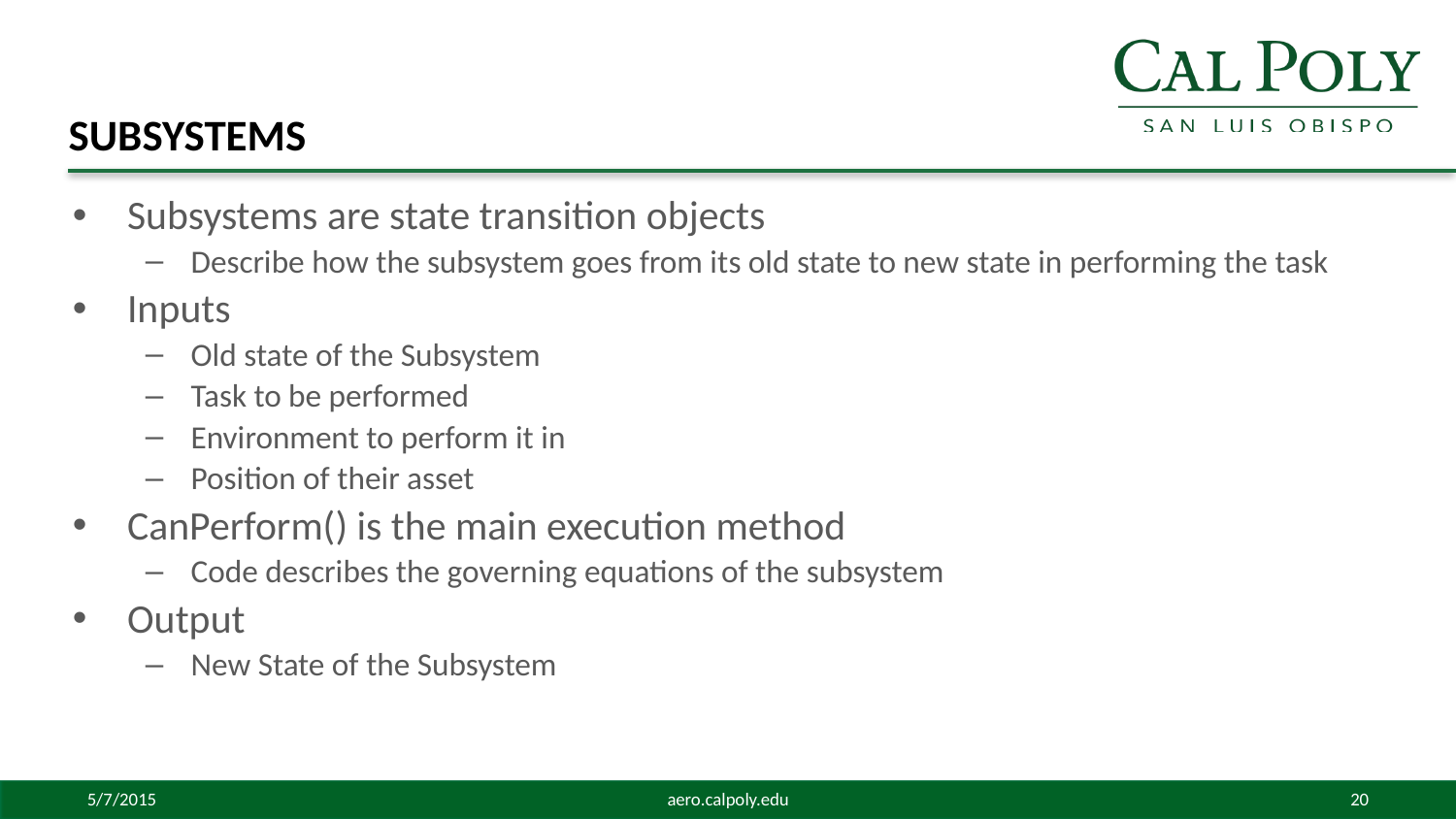

# Subsystems
Subsystems are state transition objects
Describe how the subsystem goes from its old state to new state in performing the task
Inputs
Old state of the Subsystem
Task to be performed
Environment to perform it in
Position of their asset
CanPerform() is the main execution method
Code describes the governing equations of the subsystem
Output
New State of the Subsystem
5/7/2015
aero.calpoly.edu
20